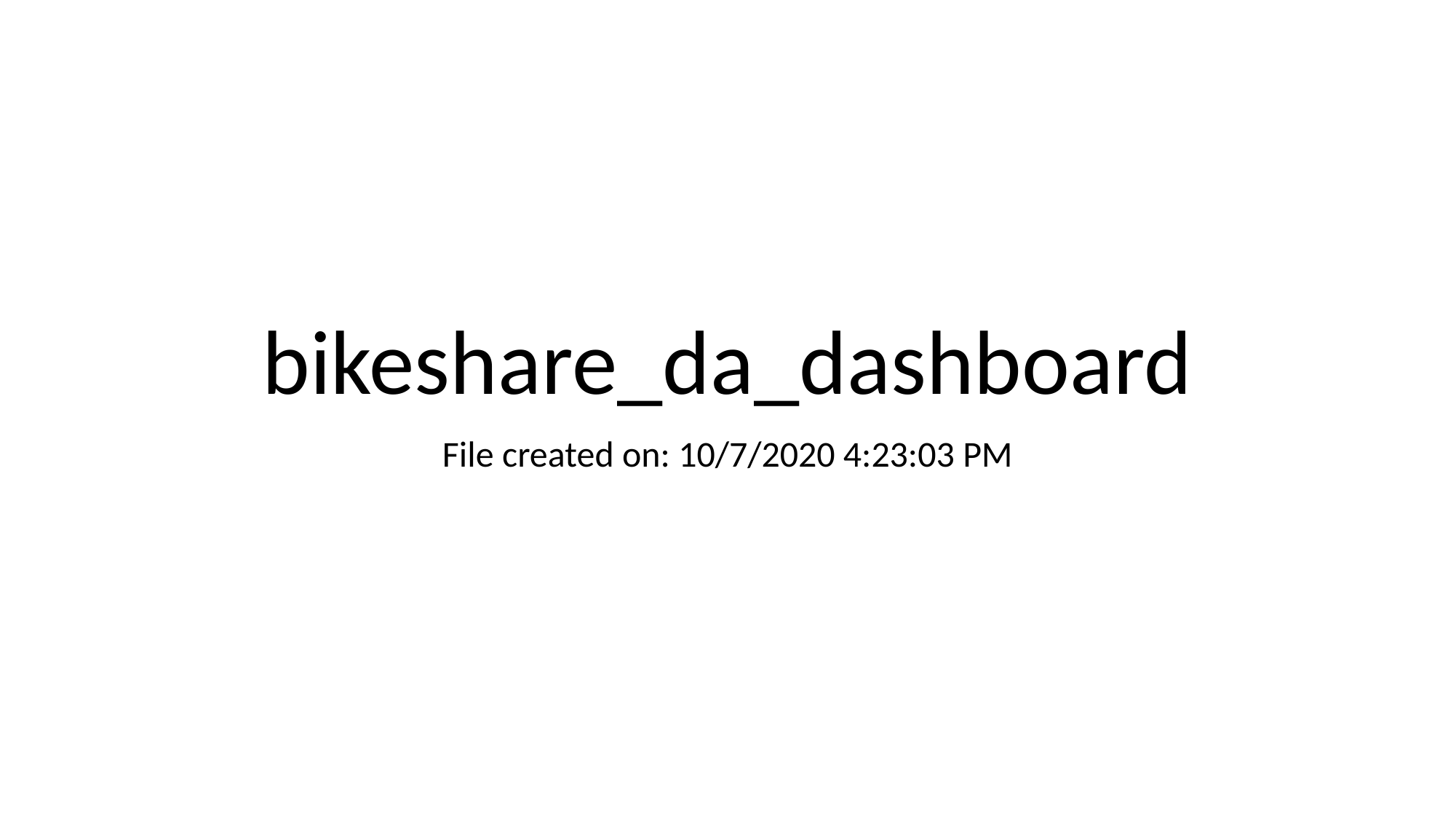

# bikeshare_da_dashboard
File created on: 10/7/2020 4:23:03 PM